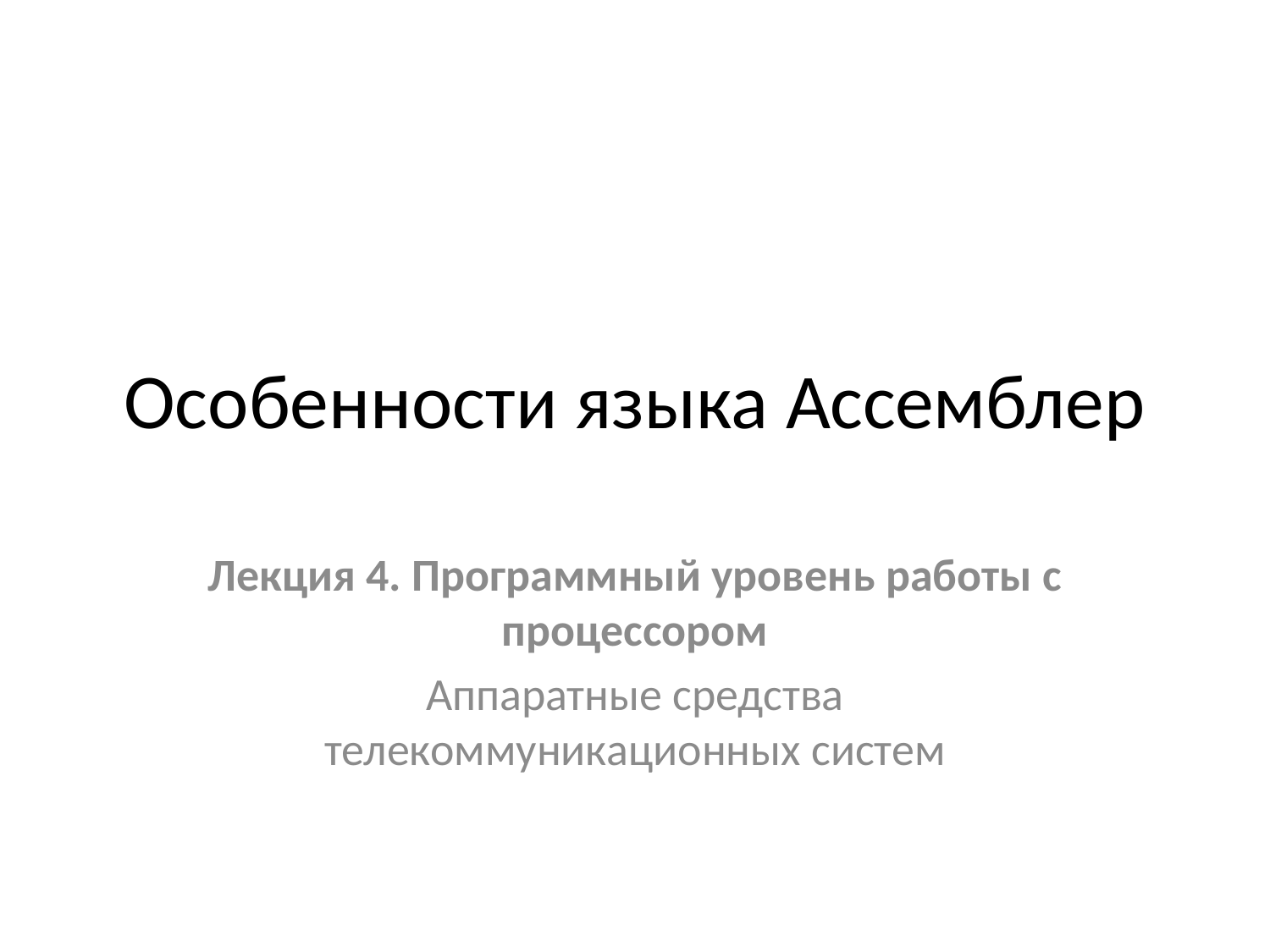

# Особенности языка Ассемблер
Лекция 4. Программный уровень работы с процессором
Аппаратные средства телекоммуникационных систем